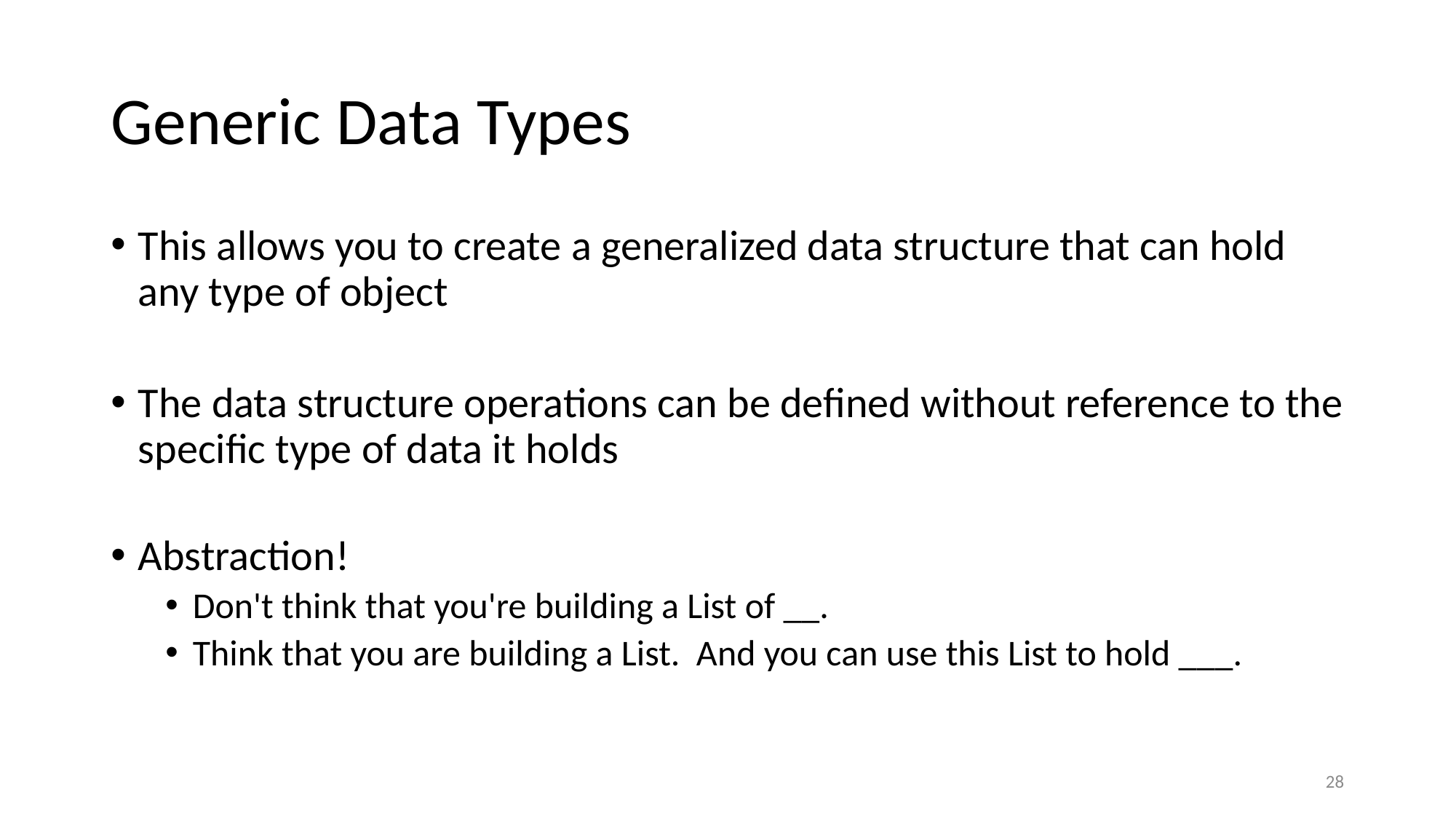

# Generic Data Types
This allows you to create a generalized data structure that can hold any type of object
The data structure operations can be defined without reference to the specific type of data it holds
Abstraction!
Don't think that you're building a List of __.
Think that you are building a List.  And you can use this List to hold ___.

28